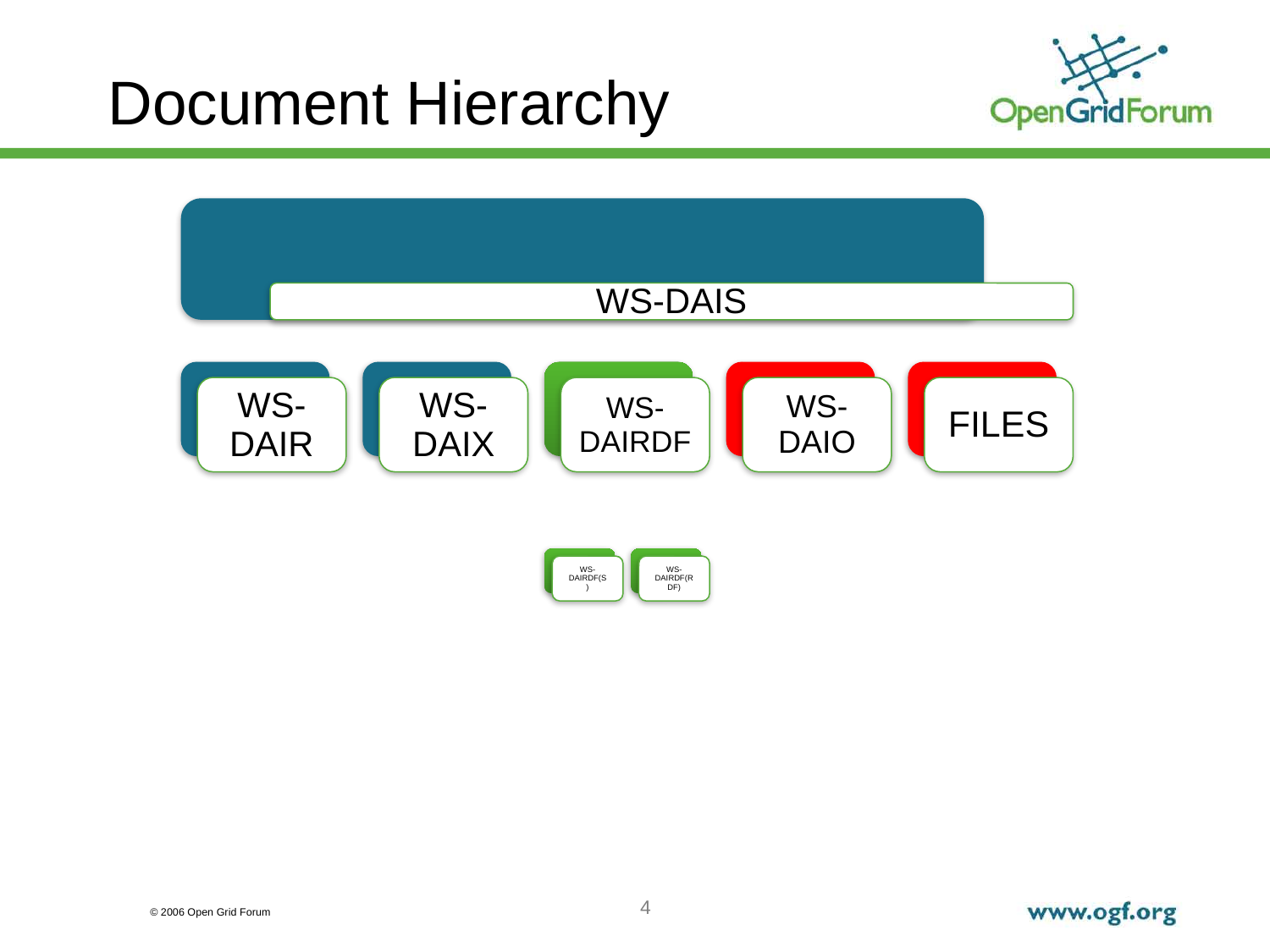

# Document Hierarchy
WS-DAIS
WS-DAIR
WS-DAIX
WS-DAIRDF
WS-DAIO
FILES
WS-DAIRDF(S)
WS-DAIRDF(RDF)
4